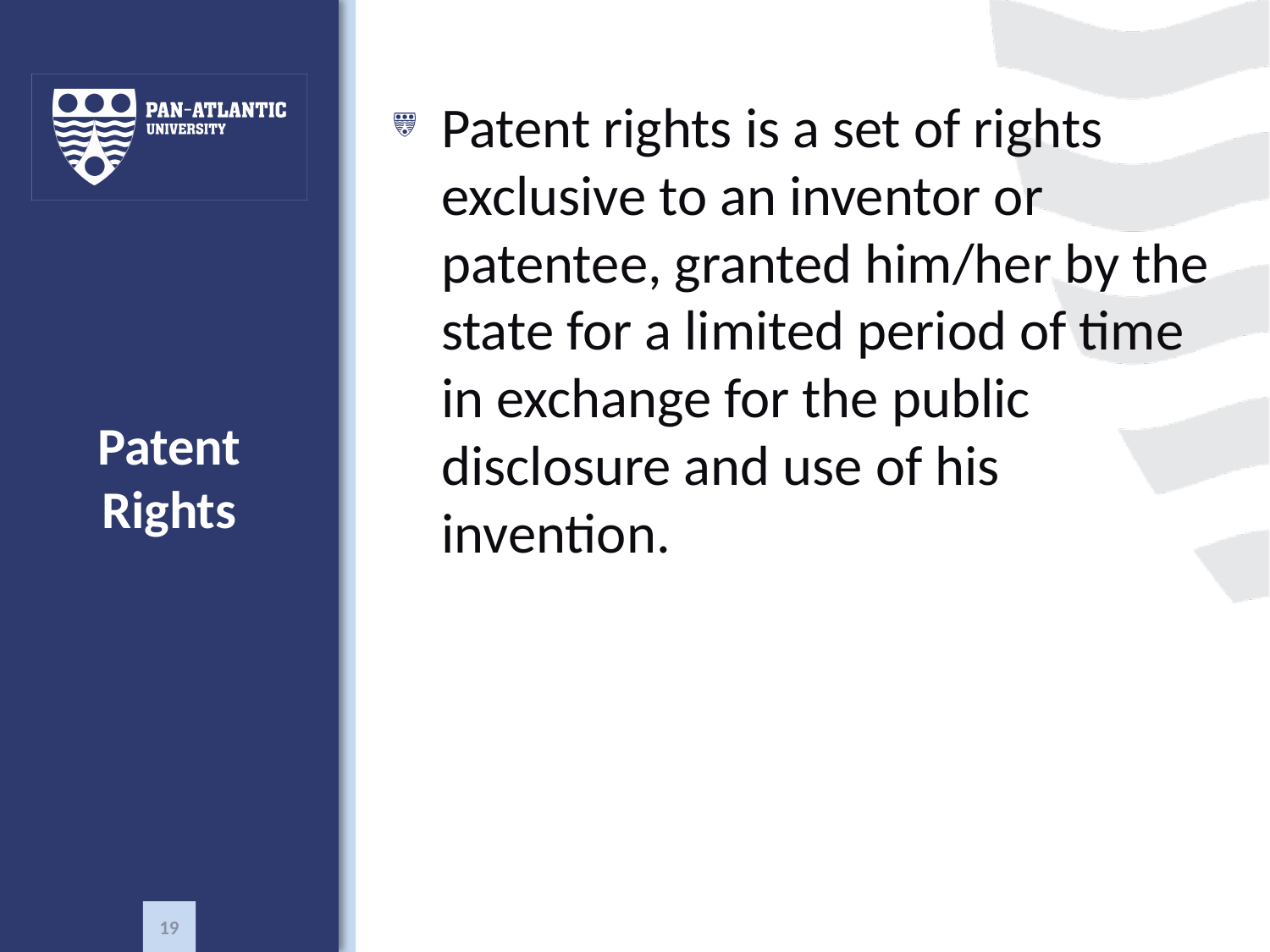

Patent rights is a set of rights exclusive to an inventor or patentee, granted him/her by the state for a limited period of time in exchange for the public disclosure and use of his invention.

# Patent Rights
19